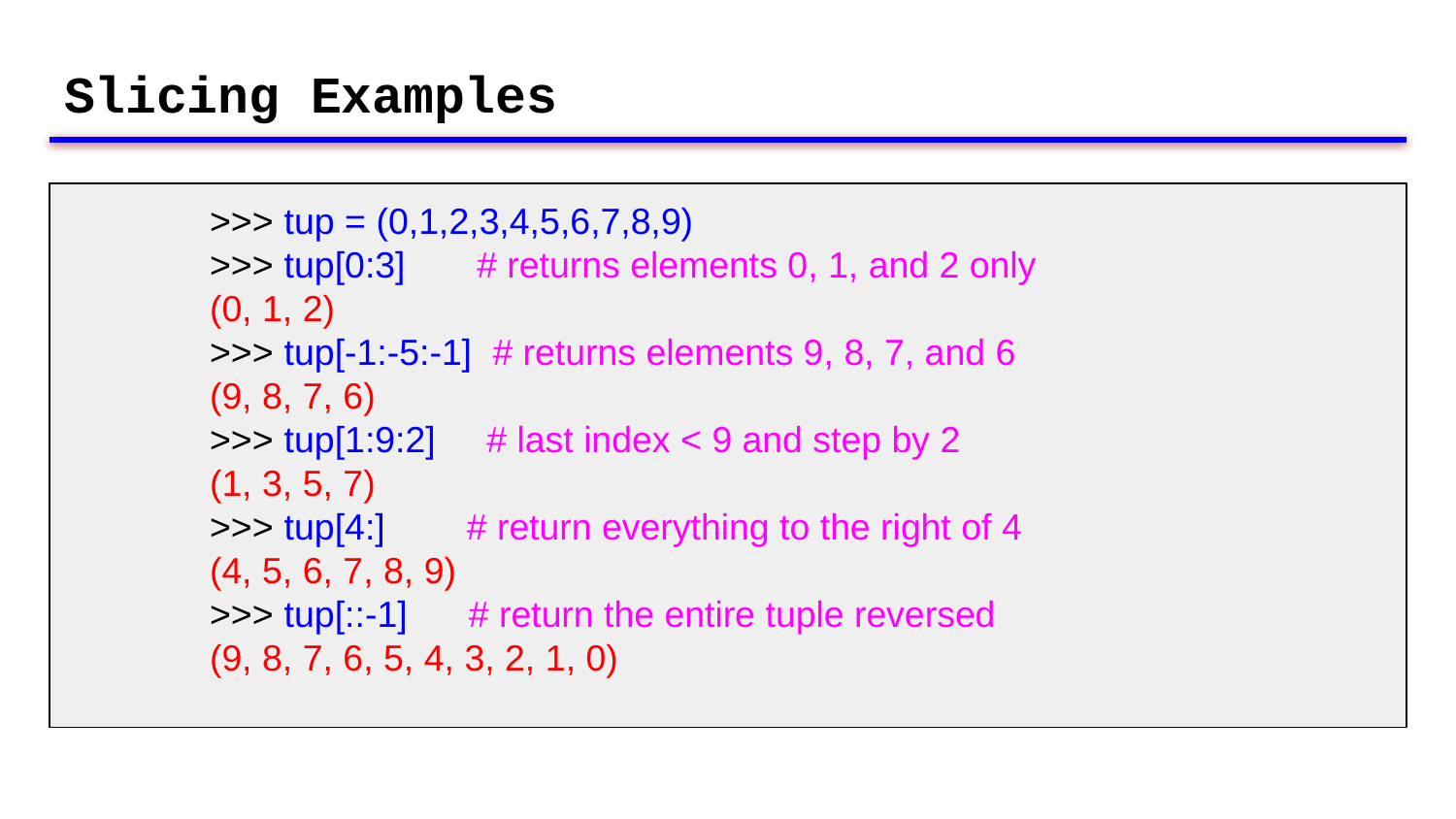

# Slicing Examples
	>>> tup = (0,1,2,3,4,5,6,7,8,9)
	>>> tup[0:3]       # returns elements 0, 1, and 2 only
	(0, 1, 2)
	>>> tup[-1:-5:-1]  # returns elements 9, 8, 7, and 6
	(9, 8, 7, 6)
	>>> tup[1:9:2]     # last index < 9 and step by 2
	(1, 3, 5, 7)
	>>> tup[4:]        # return everything to the right of 4
	(4, 5, 6, 7, 8, 9)
	>>> tup[::-1]      # return the entire tuple reversed
	(9, 8, 7, 6, 5, 4, 3, 2, 1, 0)